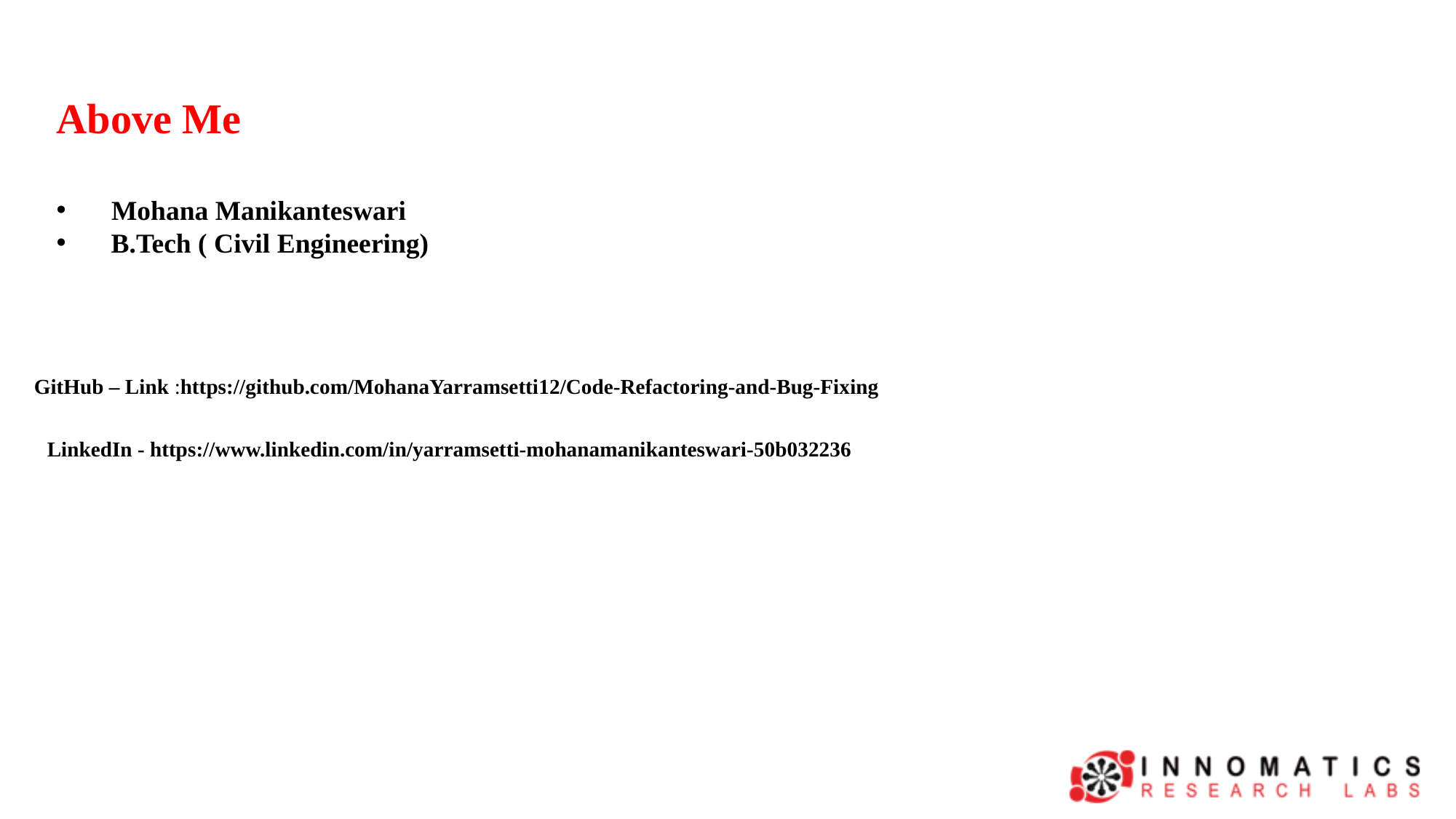

Above Me

   Mohana Manikanteswari
B.Tech ( Civil Engineering)
GitHub – Link :https://github.com/MohanaYarramsetti12/Code-Refactoring-and-Bug-Fixing
LinkedIn - https://www.linkedin.com/in/yarramsetti-mohanamanikanteswari-50b032236